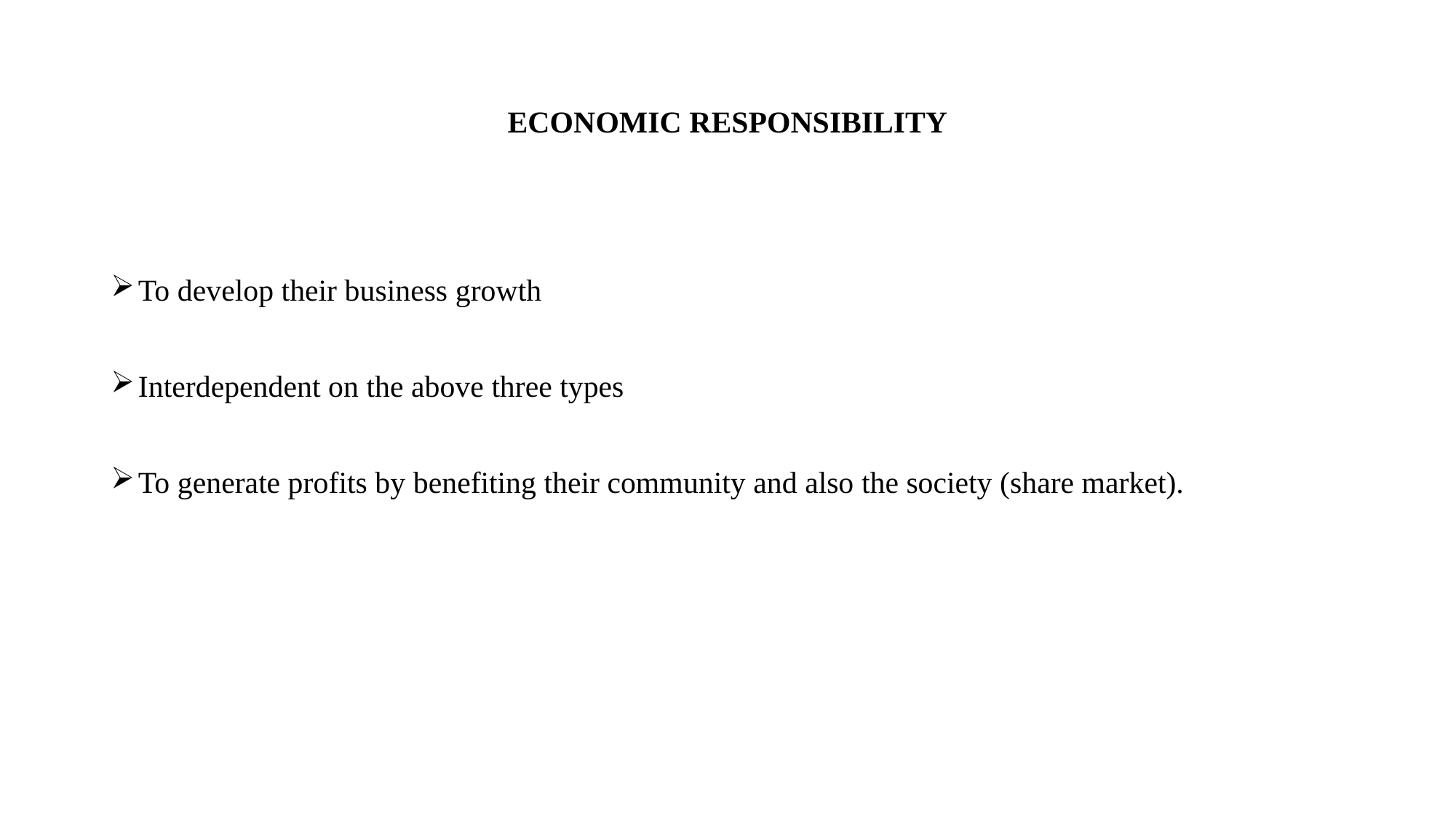

# ECONOMIC RESPONSIBILITY

To develop their business growth

Interdependent on the above three types

To generate profits by benefiting their community and also the society (share market).